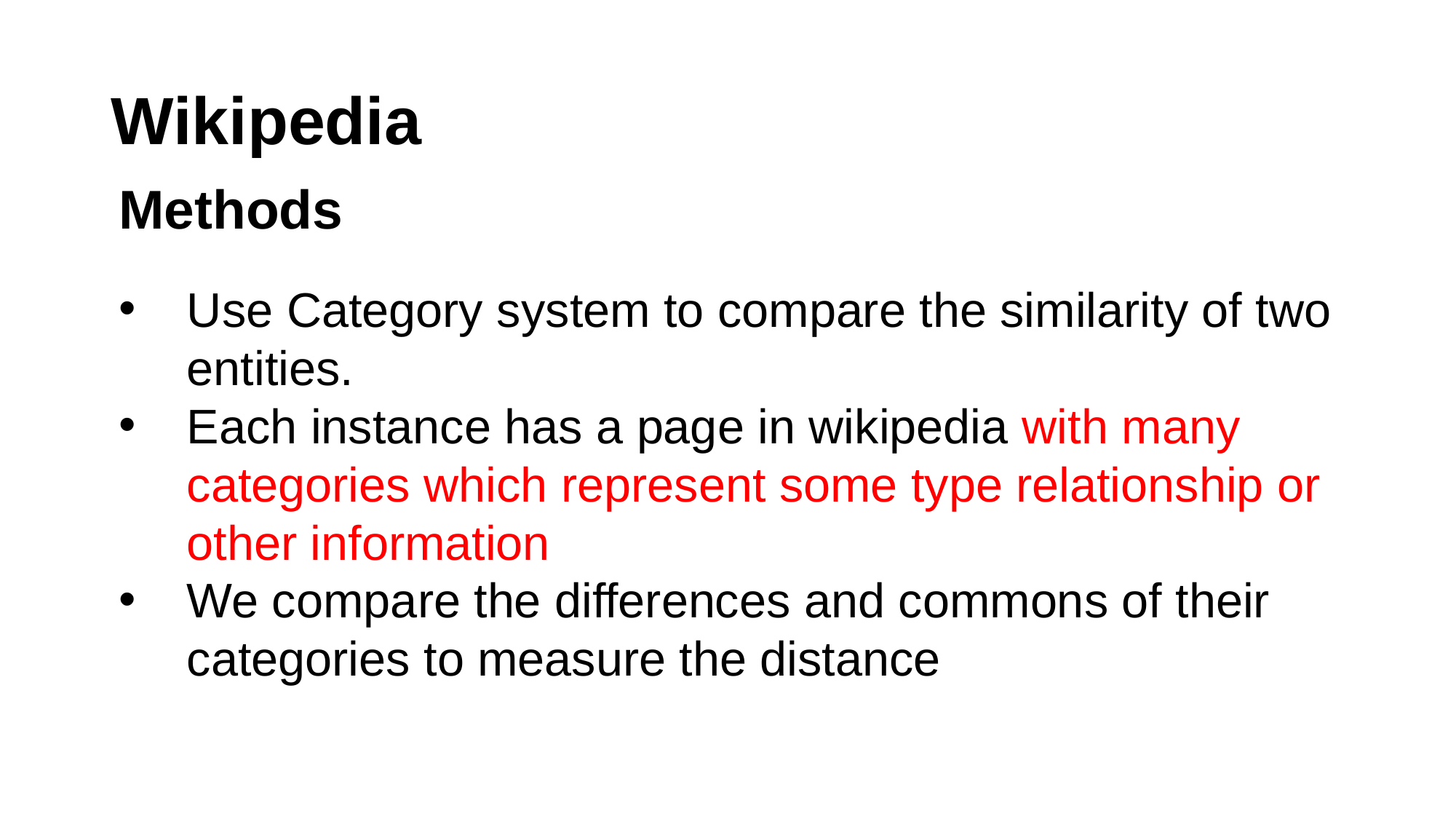

# Wikipedia
Methods
Use Category system to compare the similarity of two entities.
Each instance has a page in wikipedia with many categories which represent some type relationship or other information
We compare the differences and commons of their categories to measure the distance